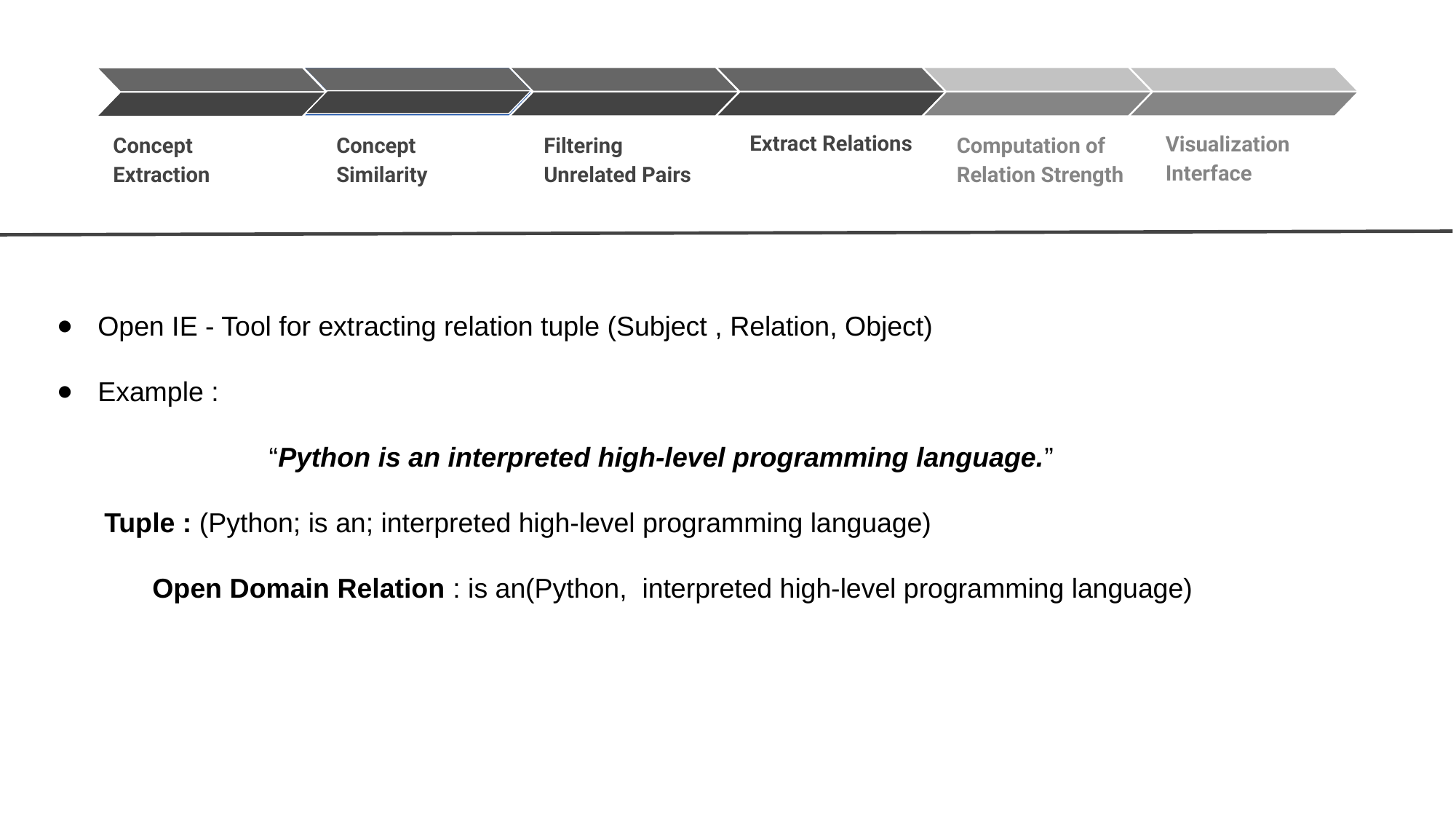

Concept Similarity

Filtering Unrelated Pairs

Extract Relations

Computation of Relation Strength

Visualization Interface

Concept Extraction

Open IE - Tool for extracting relation tuple (Subject , Relation, Object)
Example :
		 “Python is an interpreted high-level programming language.”
        Tuple : (Python; is an; interpreted high-level programming language)
	Open Domain Relation : is an(Python,  interpreted high-level programming language)